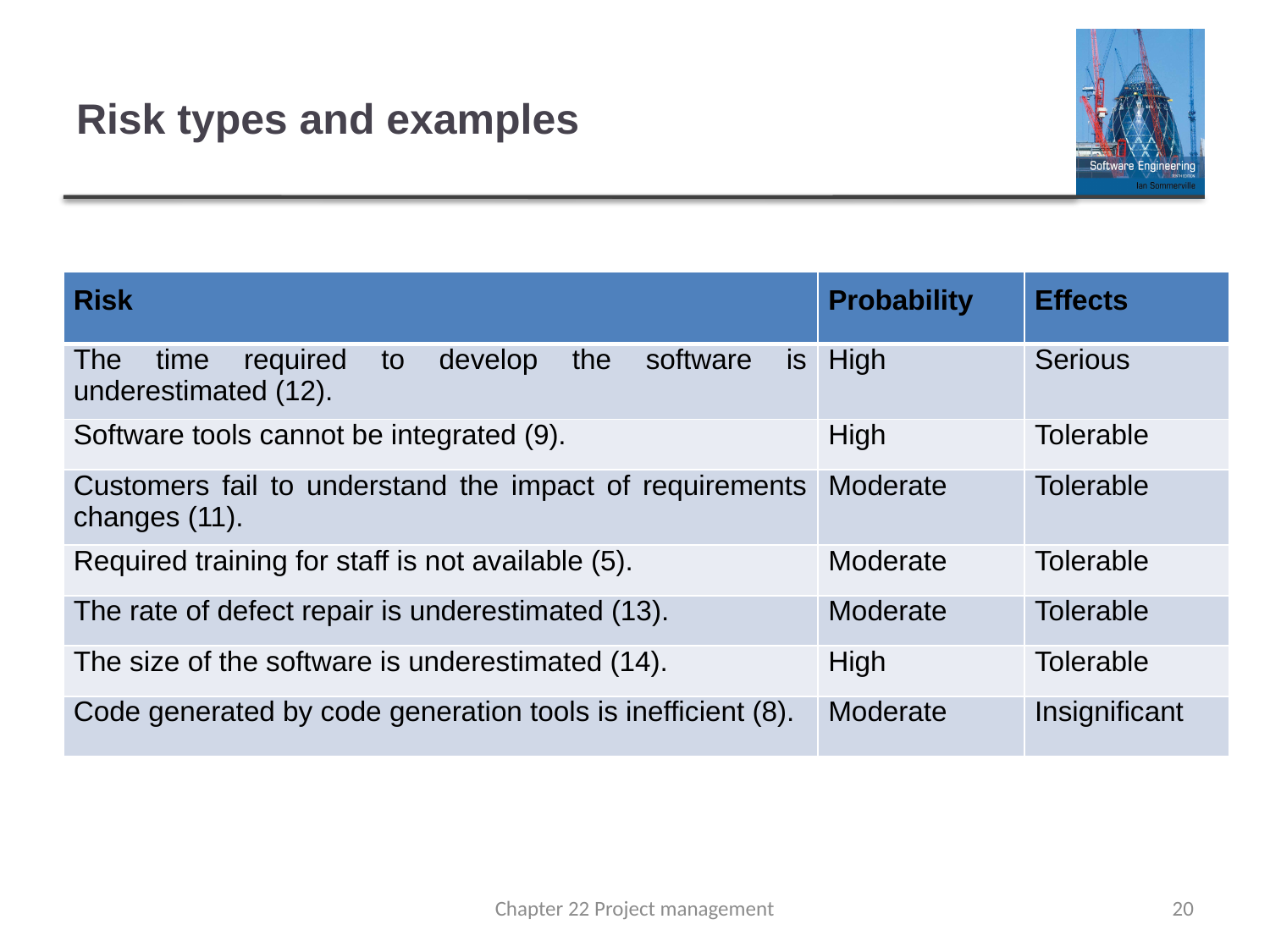

# Risk types and examples
| Risk | Probability | Effects |
| --- | --- | --- |
| The time required to develop the software is underestimated (12). | High | Serious |
| Software tools cannot be integrated (9). | High | Tolerable |
| Customers fail to understand the impact of requirements changes (11). | Moderate | Tolerable |
| Required training for staff is not available (5). | Moderate | Tolerable |
| The rate of defect repair is underestimated (13). | Moderate | Tolerable |
| The size of the software is underestimated (14). | High | Tolerable |
| Code generated by code generation tools is inefficient (8). | Moderate | Insignificant |
Chapter 22 Project management
20